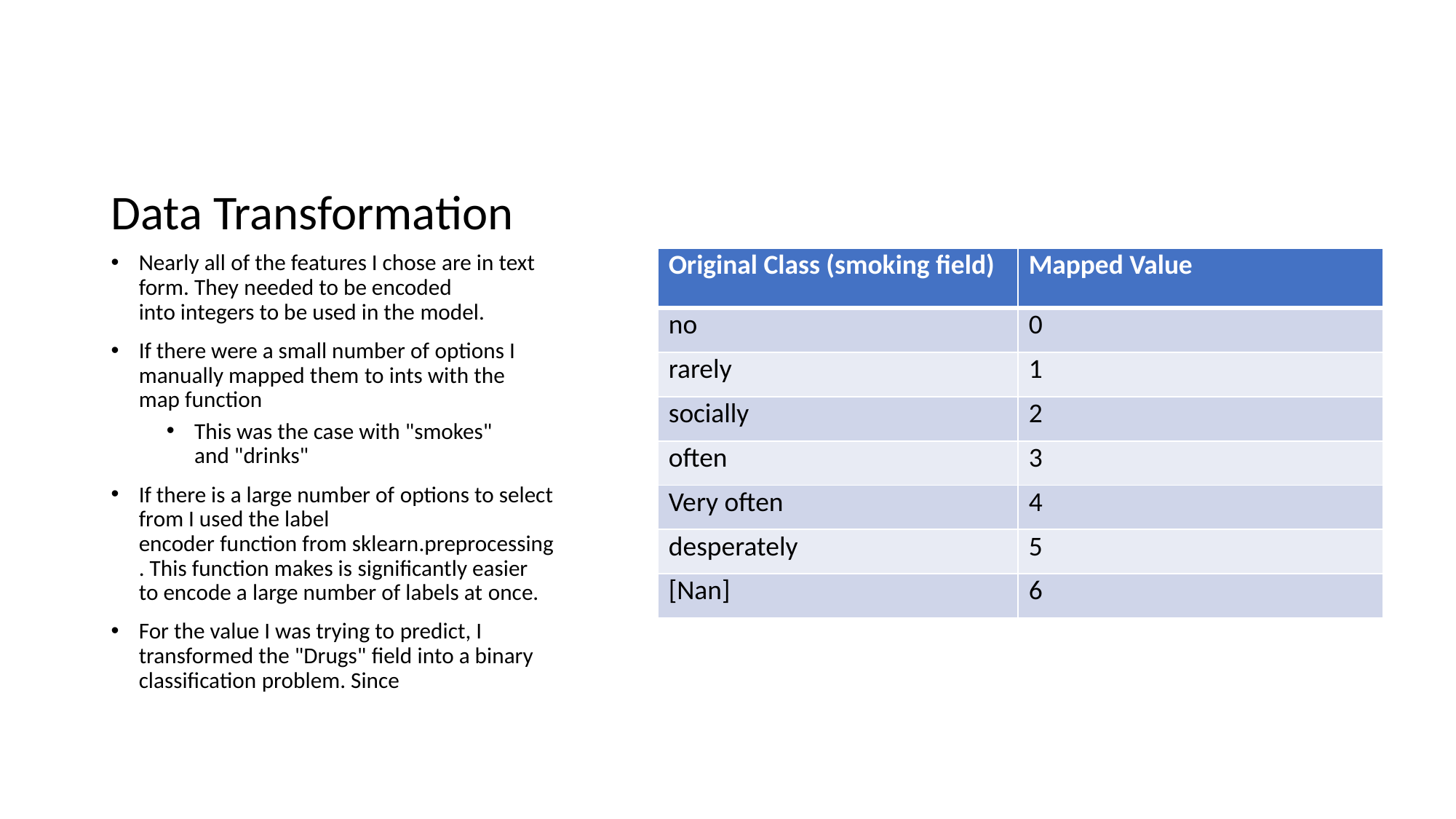

# Data Transformation
Nearly all of the features I chose are in text form. They needed to be encoded into integers to be used in the model.
If there were a small number of options I manually mapped them to ints with the map function
This was the case with "smokes" and "drinks"
If there is a large number of options to select from I used the label encoder function from sklearn.preprocessing. This function makes is significantly easier to encode a large number of labels at once.
For the value I was trying to predict, I transformed the "Drugs" field into a binary classification problem. Since

| Original Class (smoking field) | Mapped Value |
| --- | --- |
| no | 0 |
| rarely | 1 |
| socially | 2 |
| often | 3 |
| Very often | 4 |
| desperately | 5 |
| [Nan] | 6 |